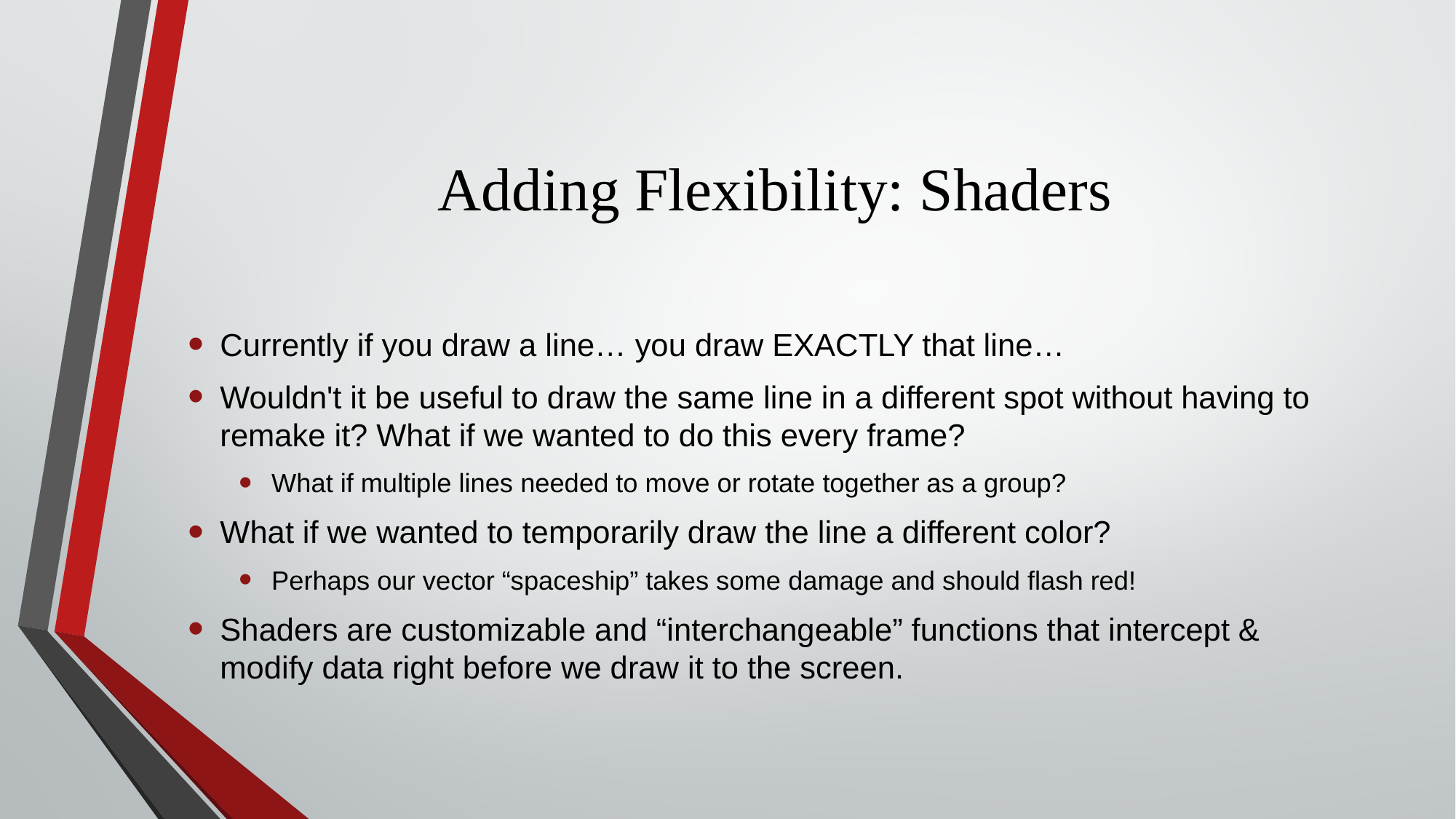

# Adding Flexibility: Shaders
Currently if you draw a line… you draw EXACTLY that line…
Wouldn't it be useful to draw the same line in a different spot without having to remake it? What if we wanted to do this every frame?
What if multiple lines needed to move or rotate together as a group?
What if we wanted to temporarily draw the line a different color?
Perhaps our vector “spaceship” takes some damage and should flash red!
Shaders are customizable and “interchangeable” functions that intercept & modify data right before we draw it to the screen.